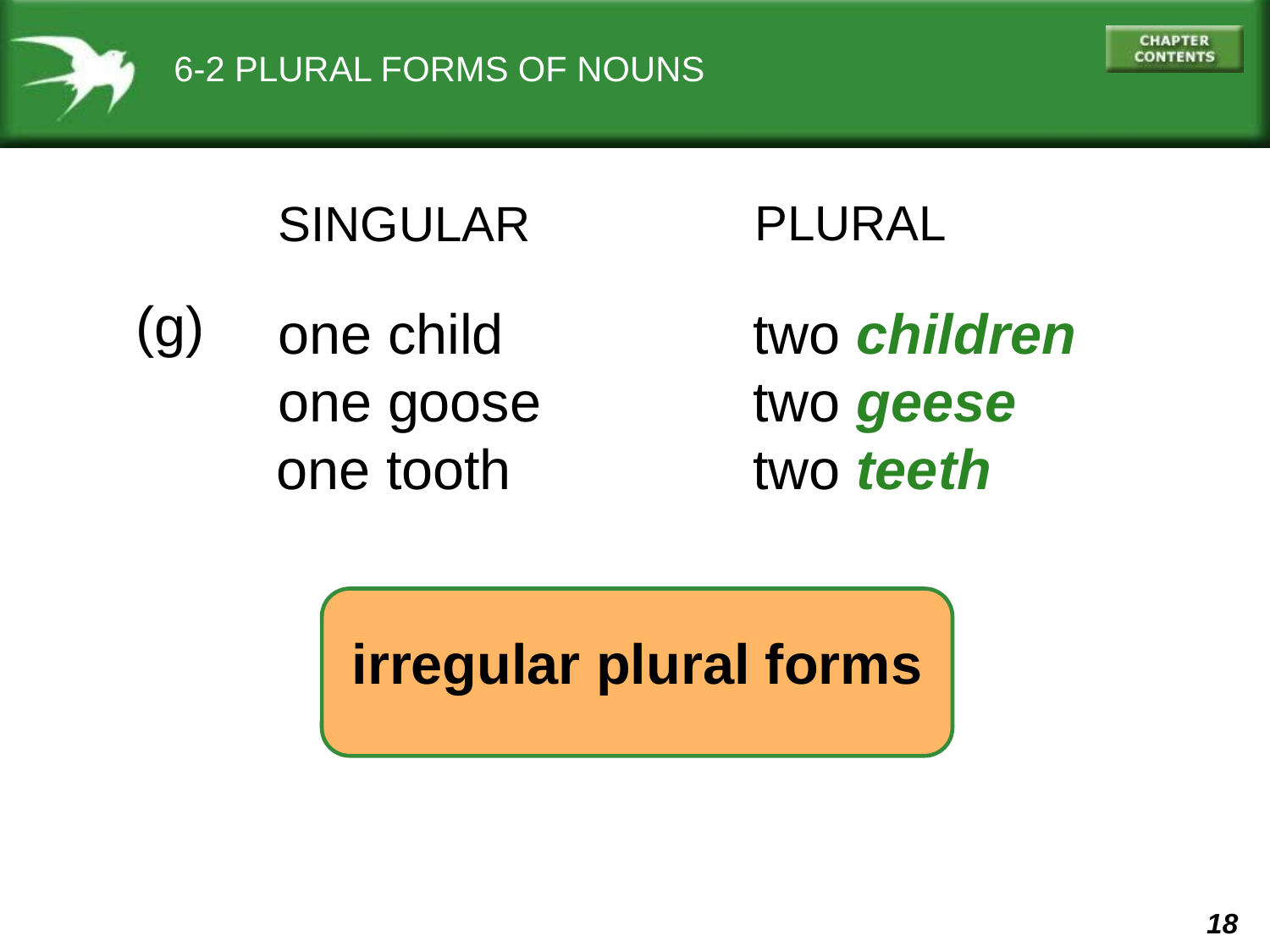

6-2 PLURAL FORMS OF NOUNS
PLURAL
SINGULAR
(g)
	one child       	      two children
	one goose    	      two geese
        one tooth		      two teeth

irregular plural forms